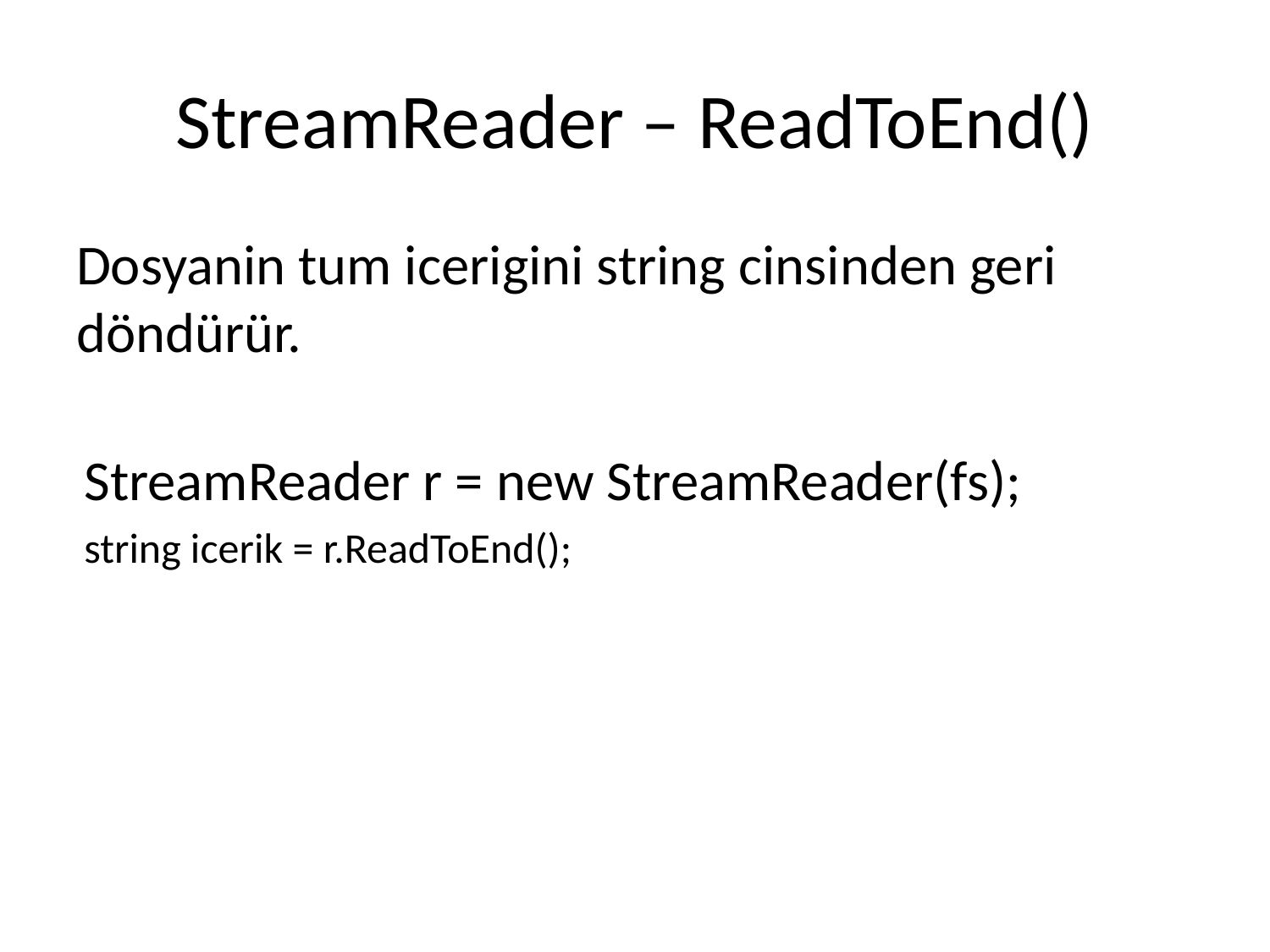

# StreamReader – ReadToEnd()
Dosyanin tum icerigini string cinsinden geri döndürür.

StreamReader r = new StreamReader(fs);
string icerik = r.ReadToEnd();